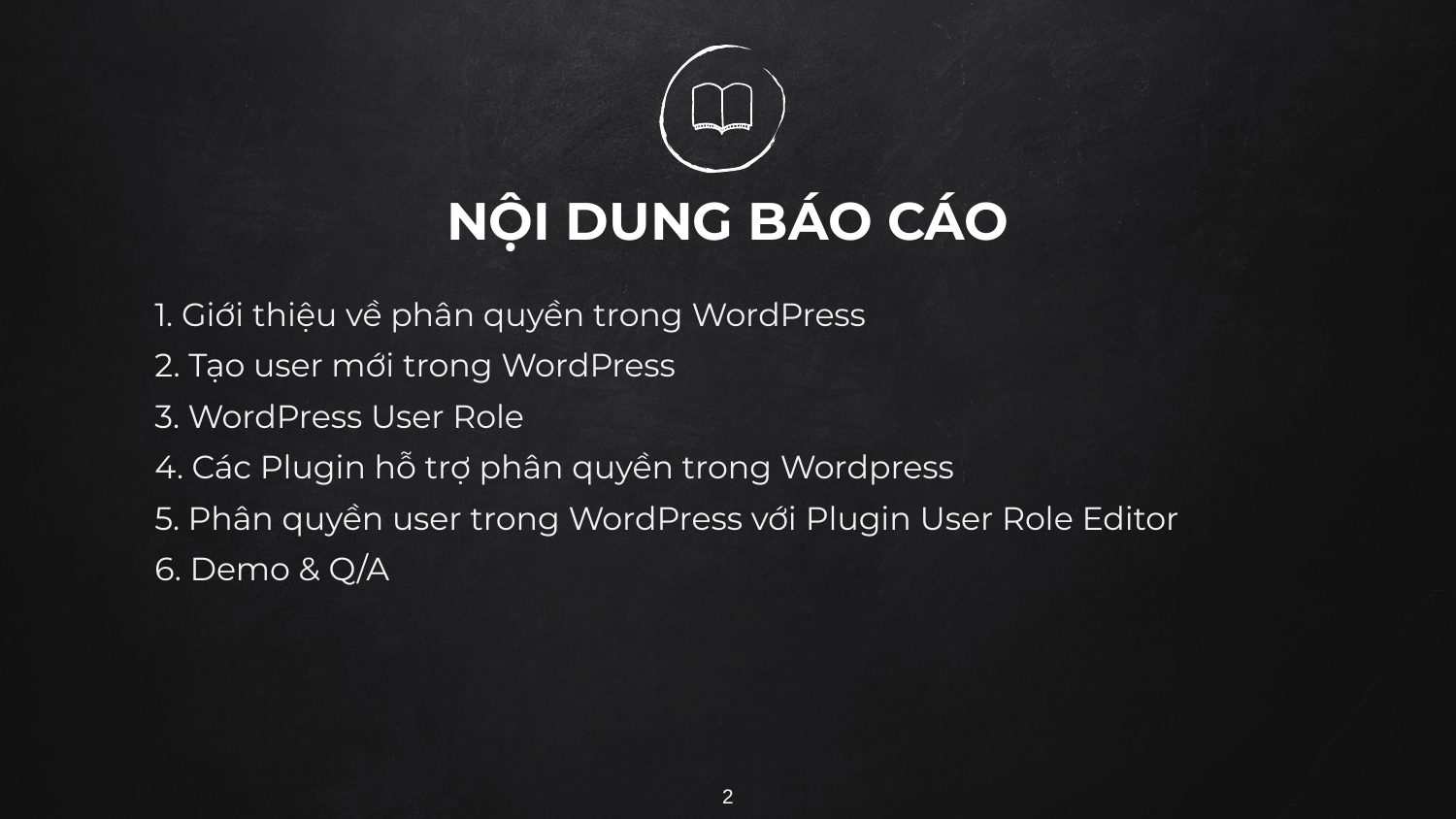

# NỘI DUNG BÁO CÁO
1. Giới thiệu về phân quyền trong WordPress
2. Tạo user mới trong WordPress
3. WordPress User Role
4. Các Plugin hỗ trợ phân quyền trong Wordpress
5. Phân quyền user trong WordPress với Plugin User Role Editor
6. Demo & Q/A

2